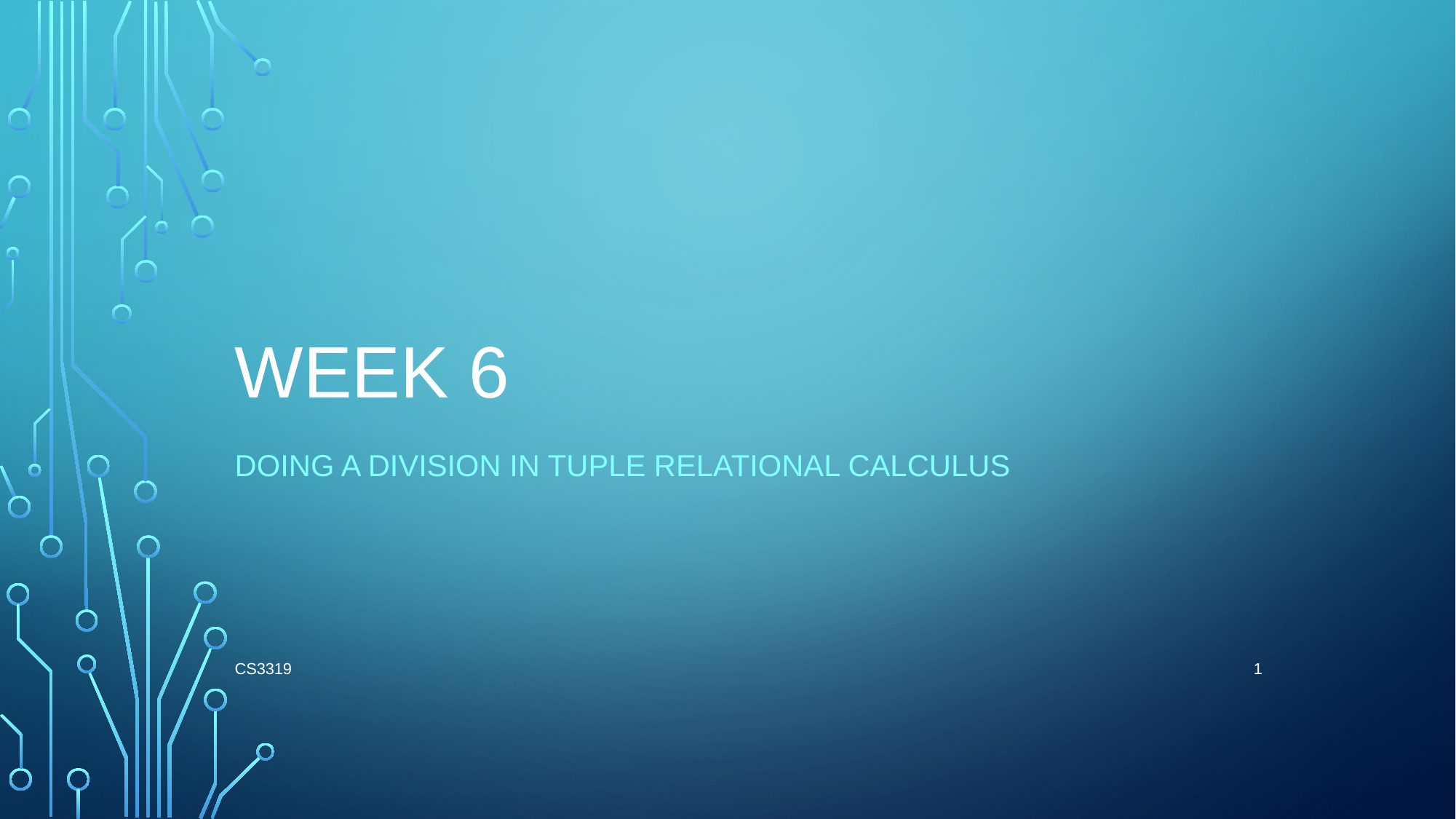

# Week 6
Doing a DIVISION in Tuple Relational Calculus
1
CS3319